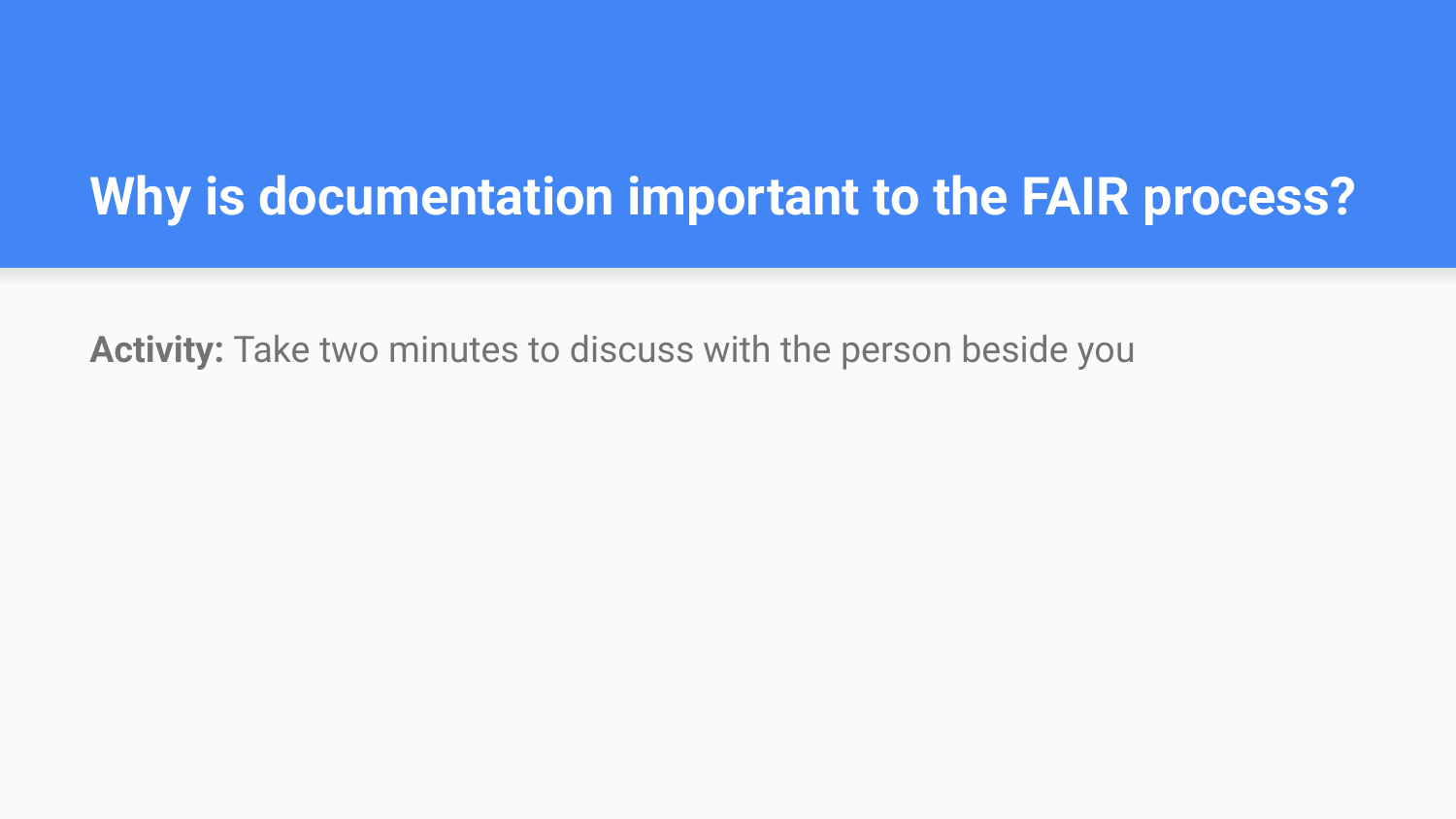

# Why is documentation important to the FAIR process?
Activity: Take two minutes to discuss with the person beside you